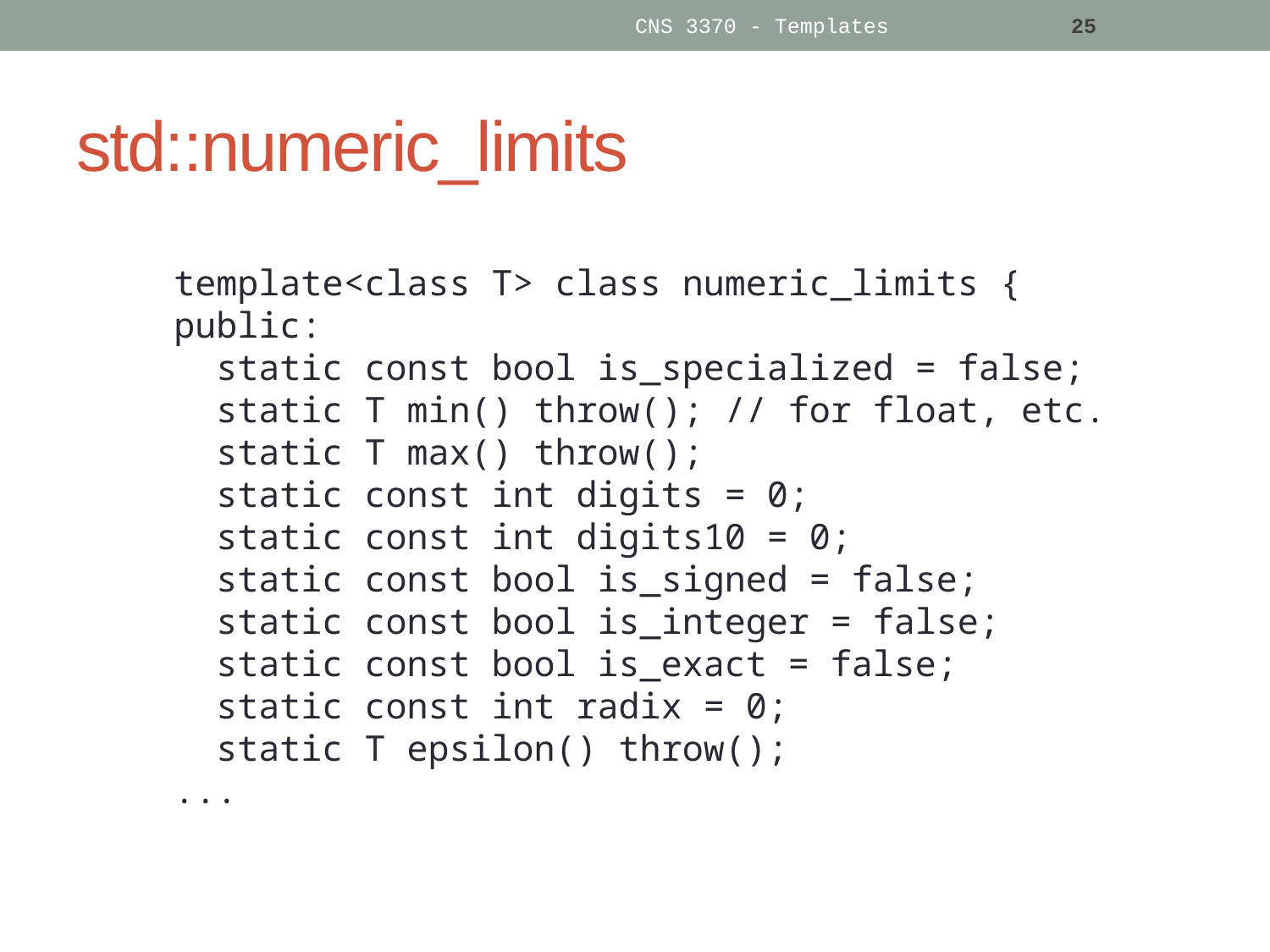

CNS 3370 - Templates
25
# std::numeric_limits
template<class T> class numeric_limits {
public:
  static const bool is_specialized = false;
  static T min() throw(); // for float, etc.
  static T max() throw();
  static const int digits = 0;
  static const int digits10 = 0;
  static const bool is_signed = false;
  static const bool is_integer = false;
  static const bool is_exact = false;
  static const int radix = 0;
  static T epsilon() throw();
...